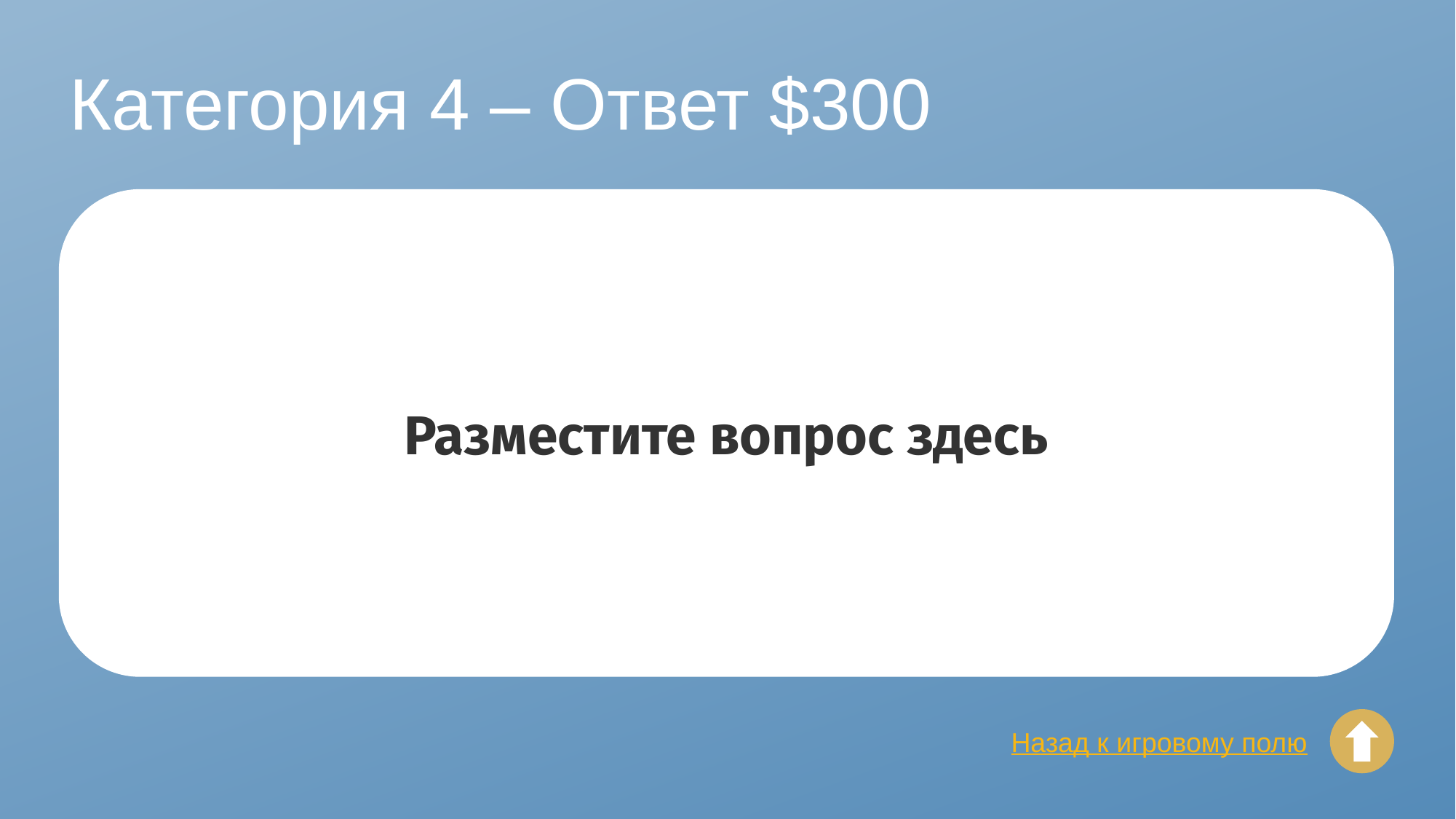

# Категория 4 – Ответ $300
Разместите вопрос здесь

Назад к игровому полю